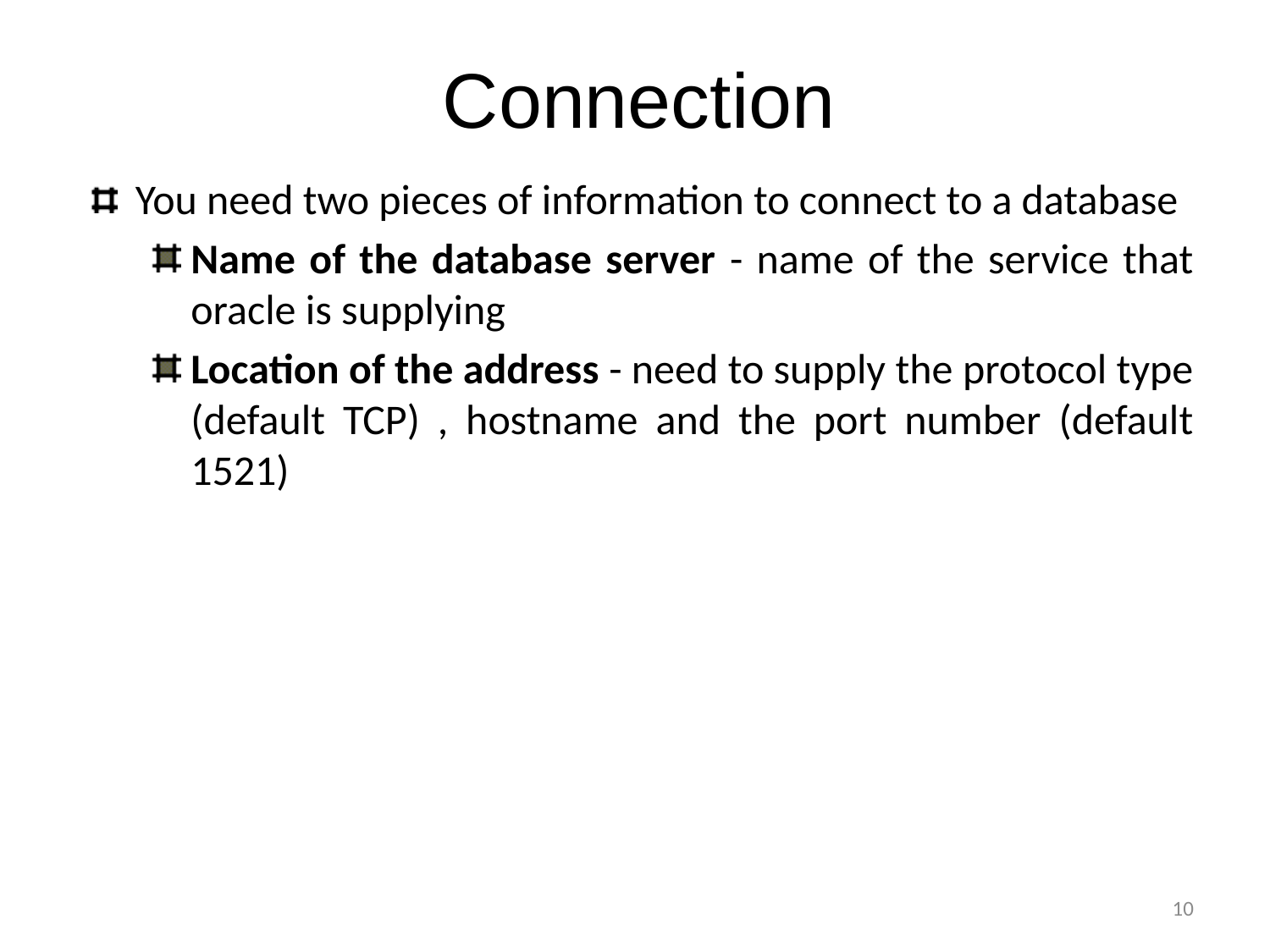

# Connection
You need two pieces of information to connect to a database
Name of the database server - name of the service that oracle is supplying
Location of the address - need to supply the protocol type (default TCP) , hostname and the port number (default 1521)
10